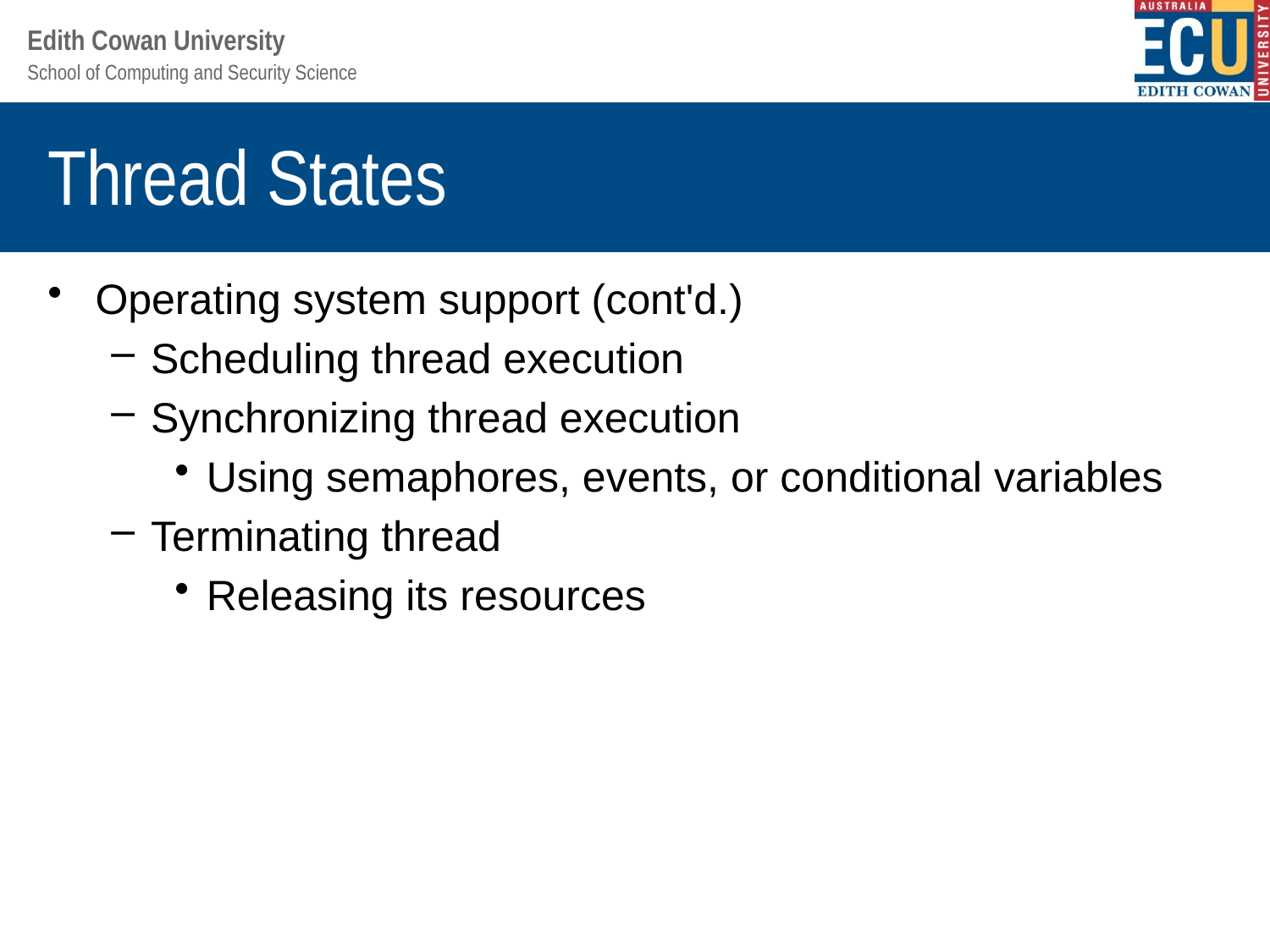

# Thread States
Operating system support (cont'd.)
Scheduling thread execution
Synchronizing thread execution
Using semaphores, events, or conditional variables
Terminating thread
Releasing its resources